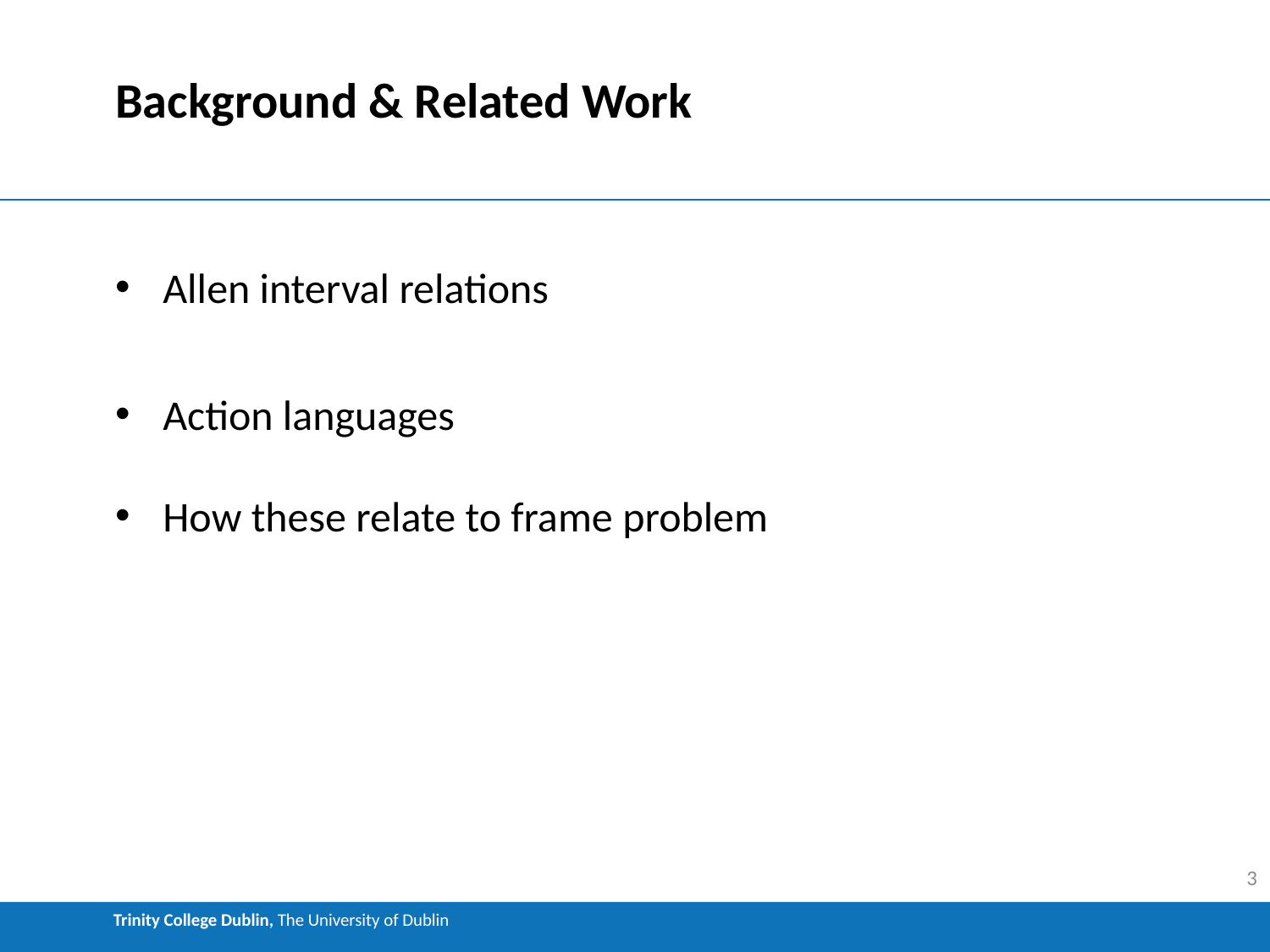

# Background & Related Work

Allen interval relations

Action languages

How these relate to frame problem
3